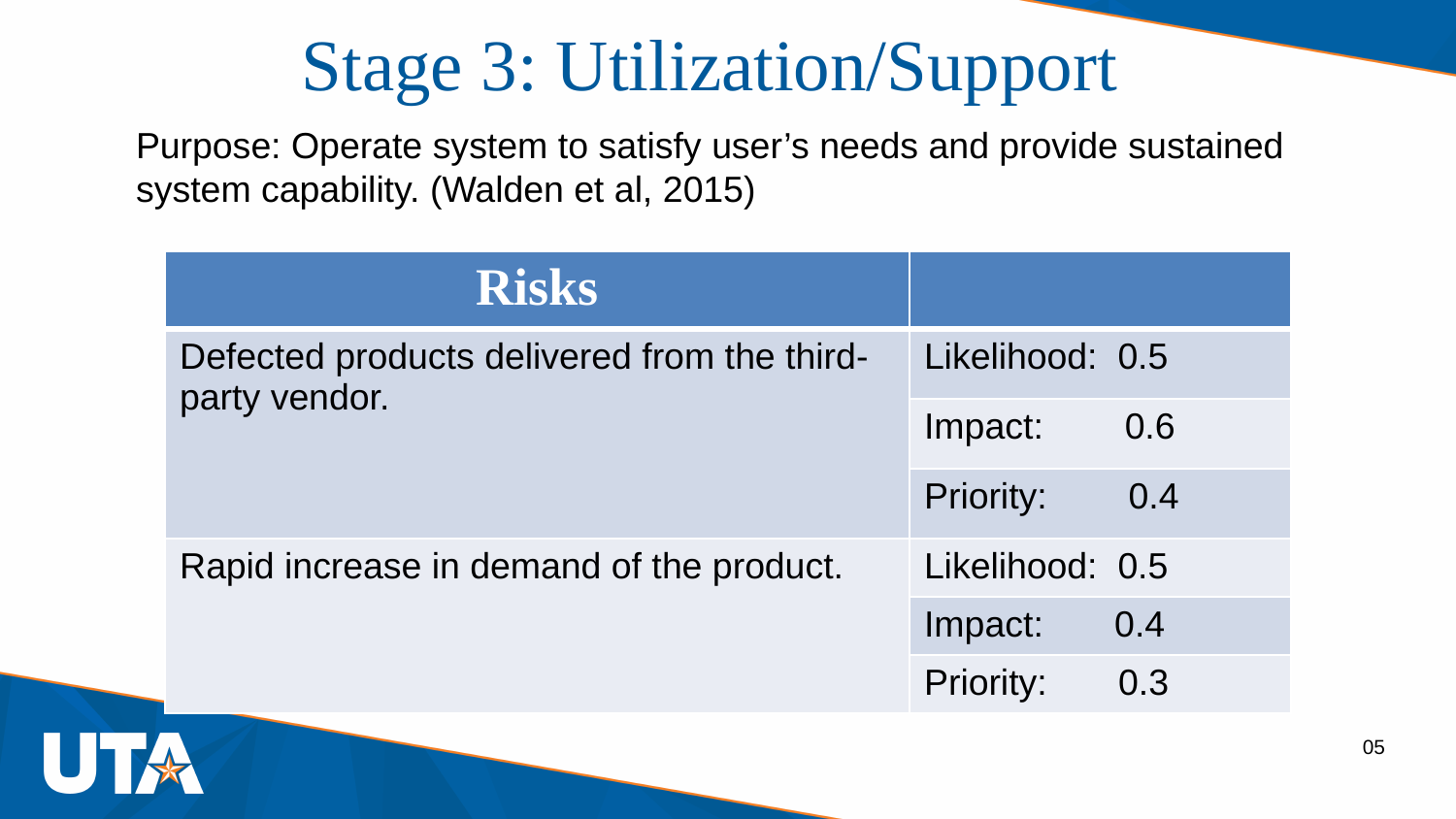

Stage 3: Utilization/Support
Purpose: Operate system to satisfy user’s needs and provide sustained system capability. (Walden et al, 2015)

| Risks |  |
| --- | --- |
| Defected products delivered from the third-party vendor. | Likelihood: 0.5 |
|  | Impact: 0.6 |
|  | Priority: 0.4 |
| Rapid increase in demand of the product. | Likelihood: 0.5 |
|  | Impact: 0.4 |
|  | Priority: 0.3 |
05